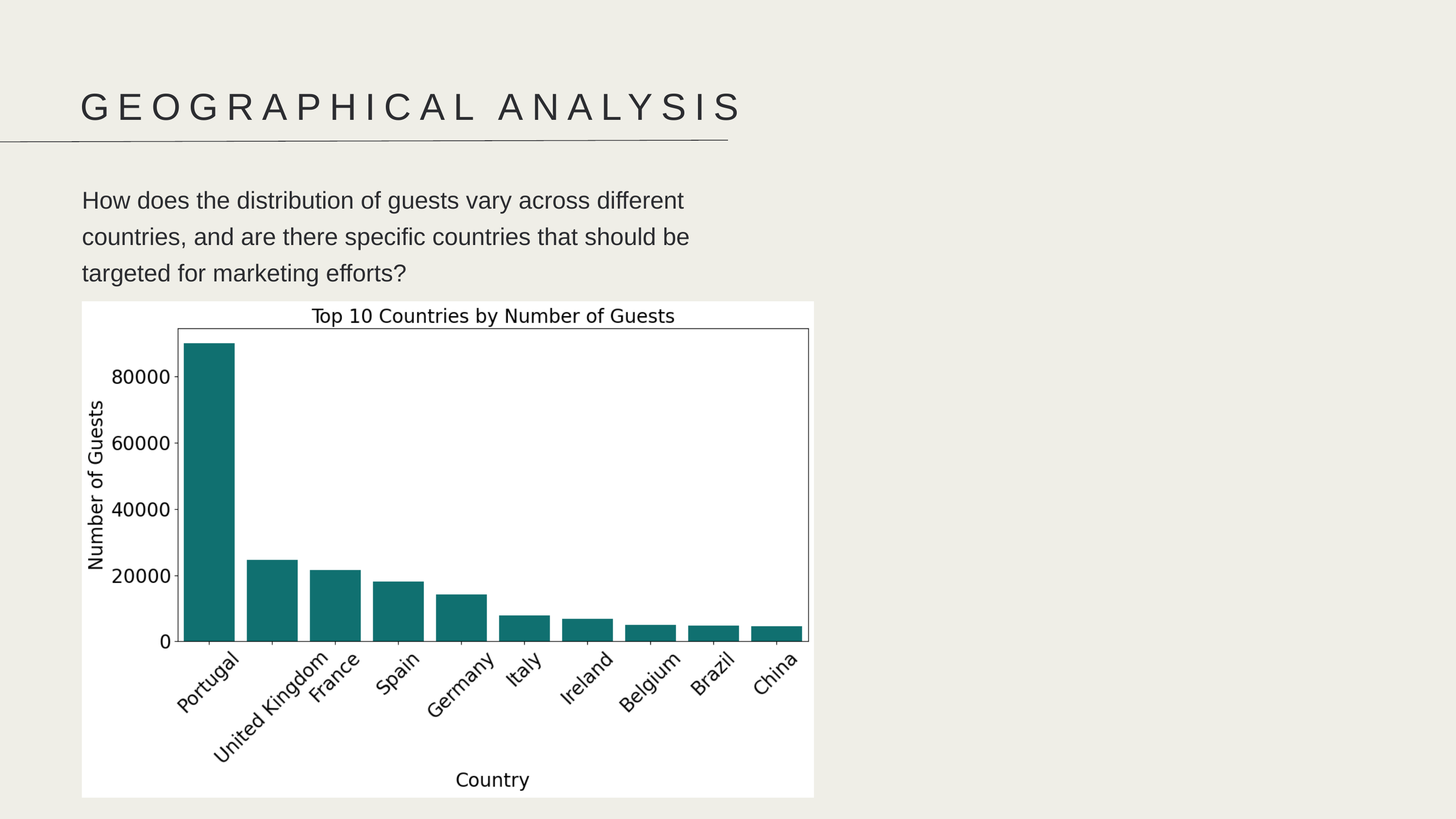

GEOGRAPHICAL ANALYSIS

How does the distribution of guests vary across different countries, and are there specific countries that should be targeted for marketing efforts?